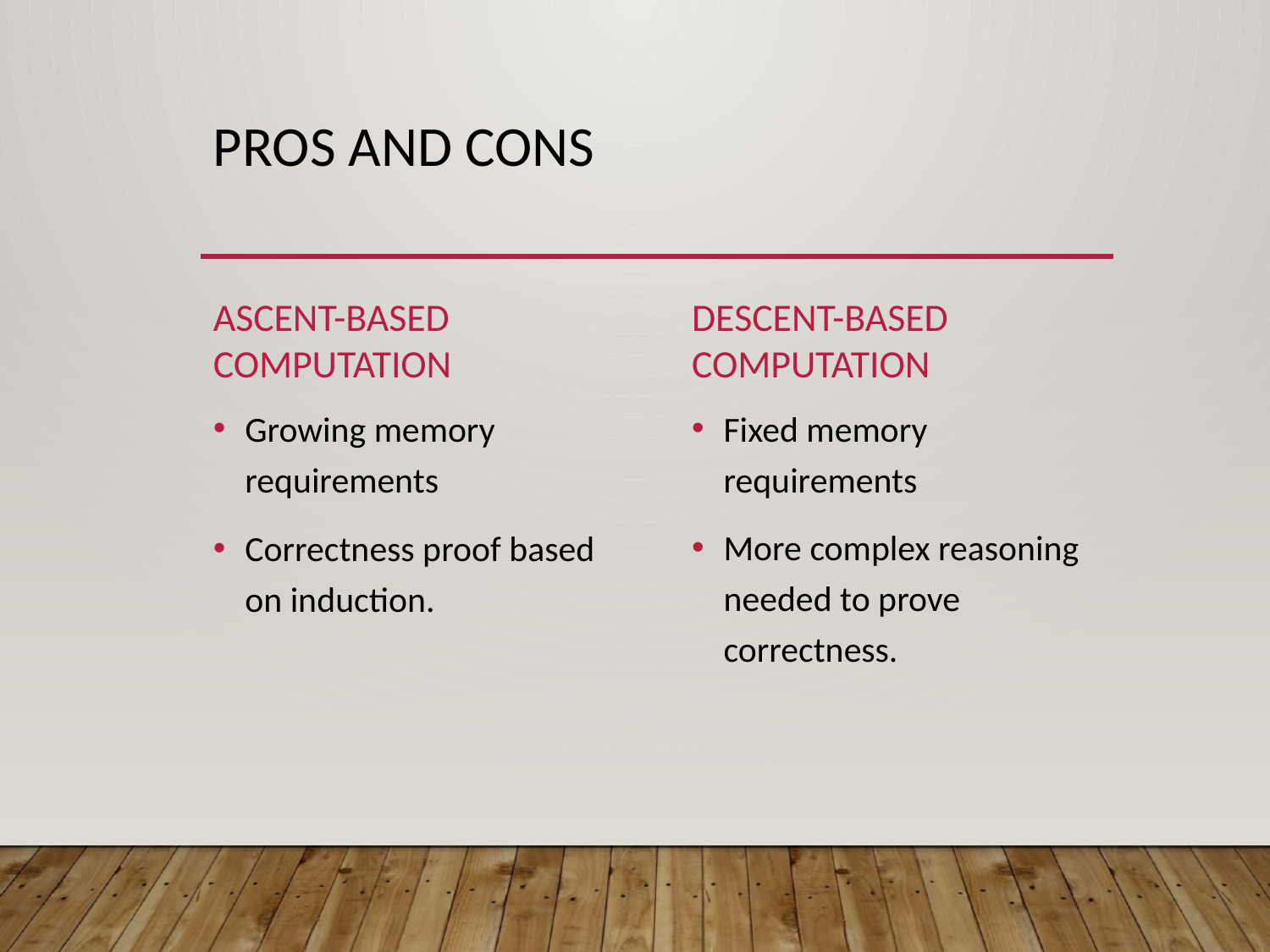

# Pros and Cons
Ascent-based computation
Descent-based computation
Fixed memory requirements
More complex reasoning needed to prove correctness.
Growing memory requirements
Correctness proof based on induction.